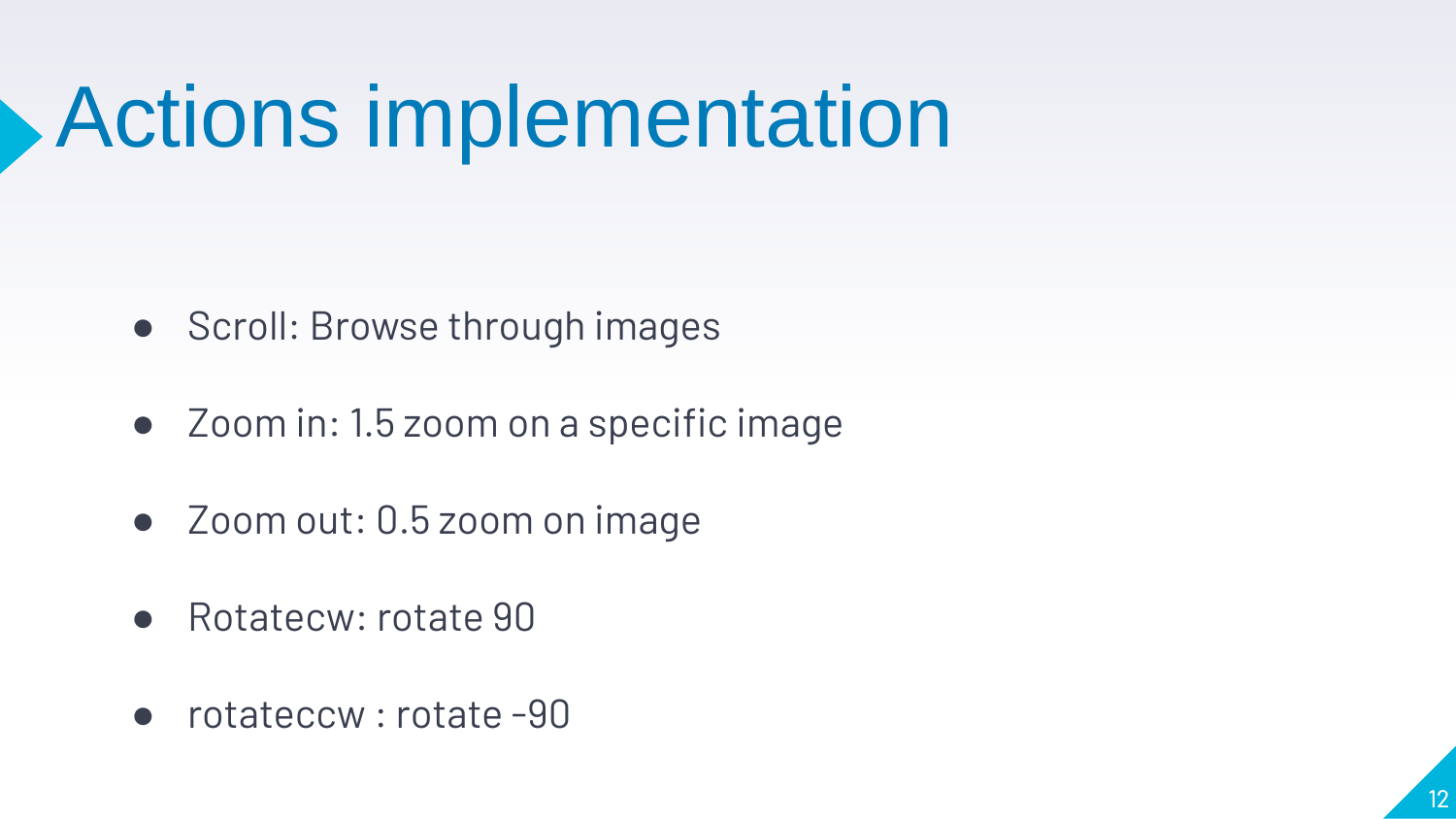

# Actions implementation
Scroll: Browse through images

Zoom in: 1.5 zoom on a specific image

Zoom out: 0.5 zoom on image

Rotatecw: rotate 90

rotateccw : rotate -90
12
12